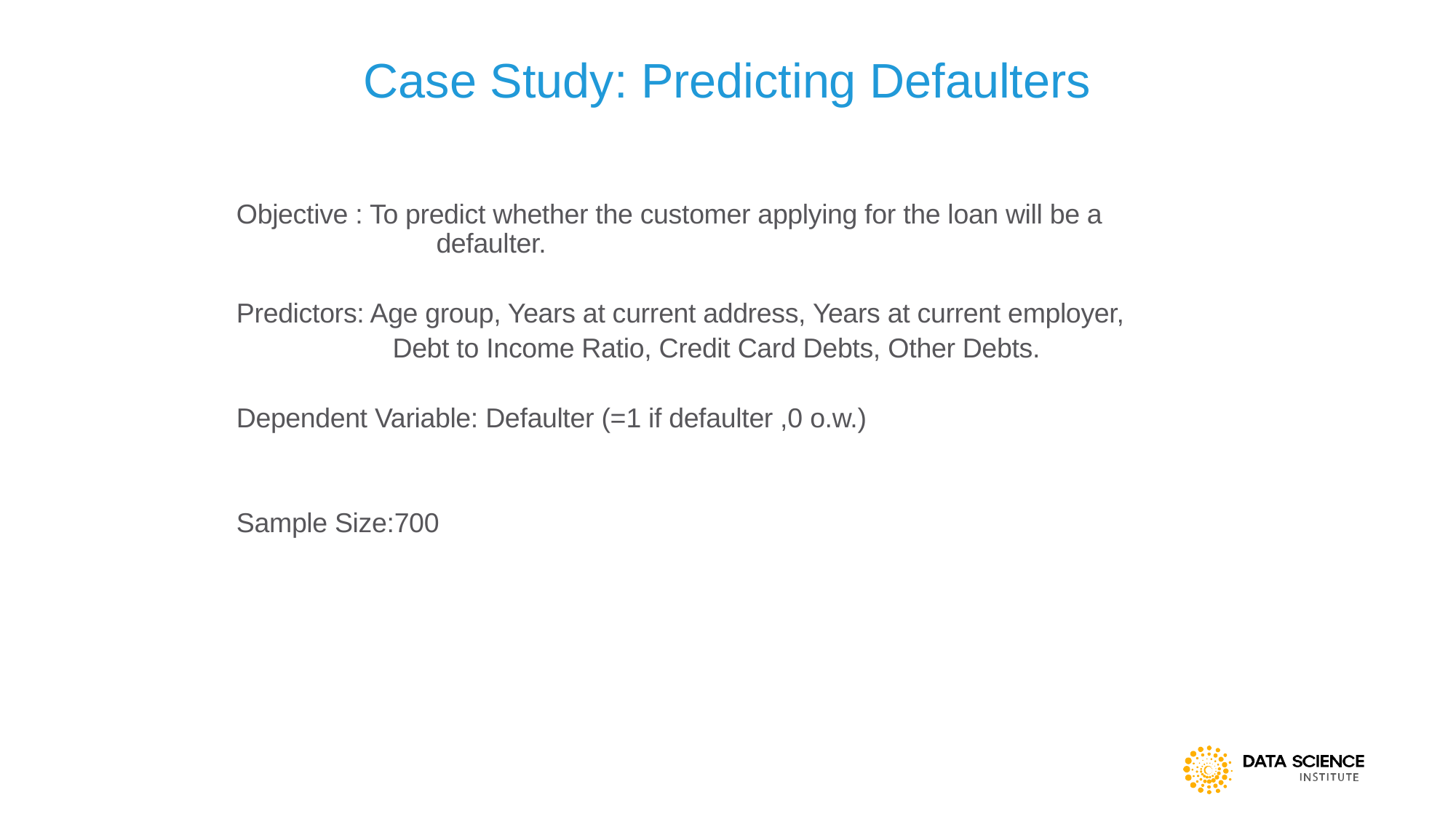

18
Case Study: Predicting Defaulters
Objective : To predict whether the customer applying for the loan will be a          	     defaulter.

Predictors: Age group, Years at current address, Years at current employer,
                     Debt to Income Ratio, Credit Card Debts, Other Debts.

Dependent Variable: Defaulter (=1 if defaulter ,0 o.w.)

Sample Size:700